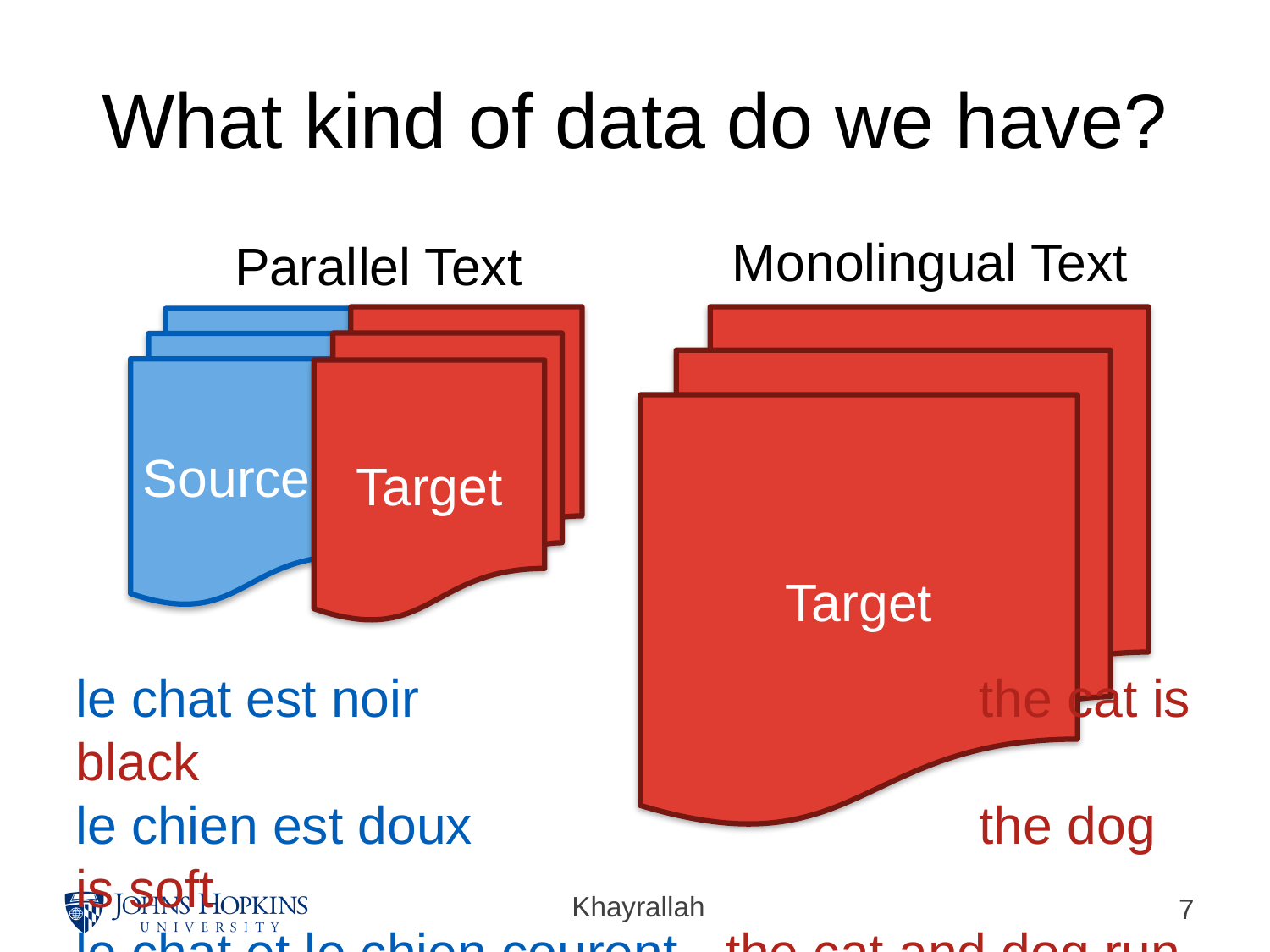

# What kind of data do we have?
Monolingual Text
Parallel Text
Target
Target
Source
le chat est noir 					 the cat is black
le chien est doux 				 the dog is soft
le chat et le chien courent	 the cat and dog run

Khayrallah